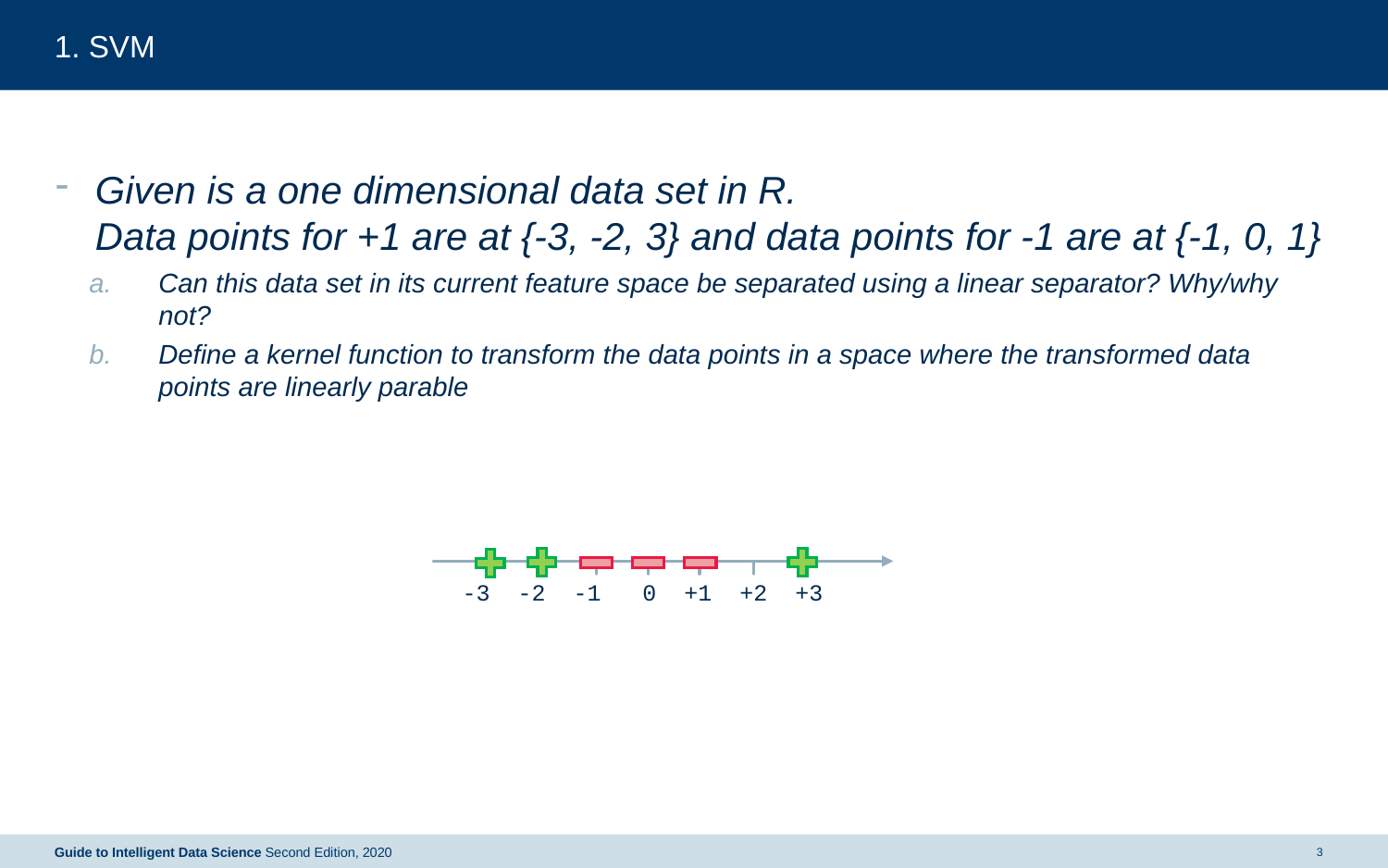

# 1. SVM
Given is a one dimensional data set in R.
Data points for +1 are at {-3, -2, 3} and data points for -1 are at {-1, 0, 1}
Can this data set in its current feature space be separated using a linear separator? Why/why not?
Define a kernel function to transform the data points in a space where the transformed data points are linearly parable

-3  -2  -1   0  +1  +2  +3
Guide to Intelligent Data Science Second Edition, 2020
3